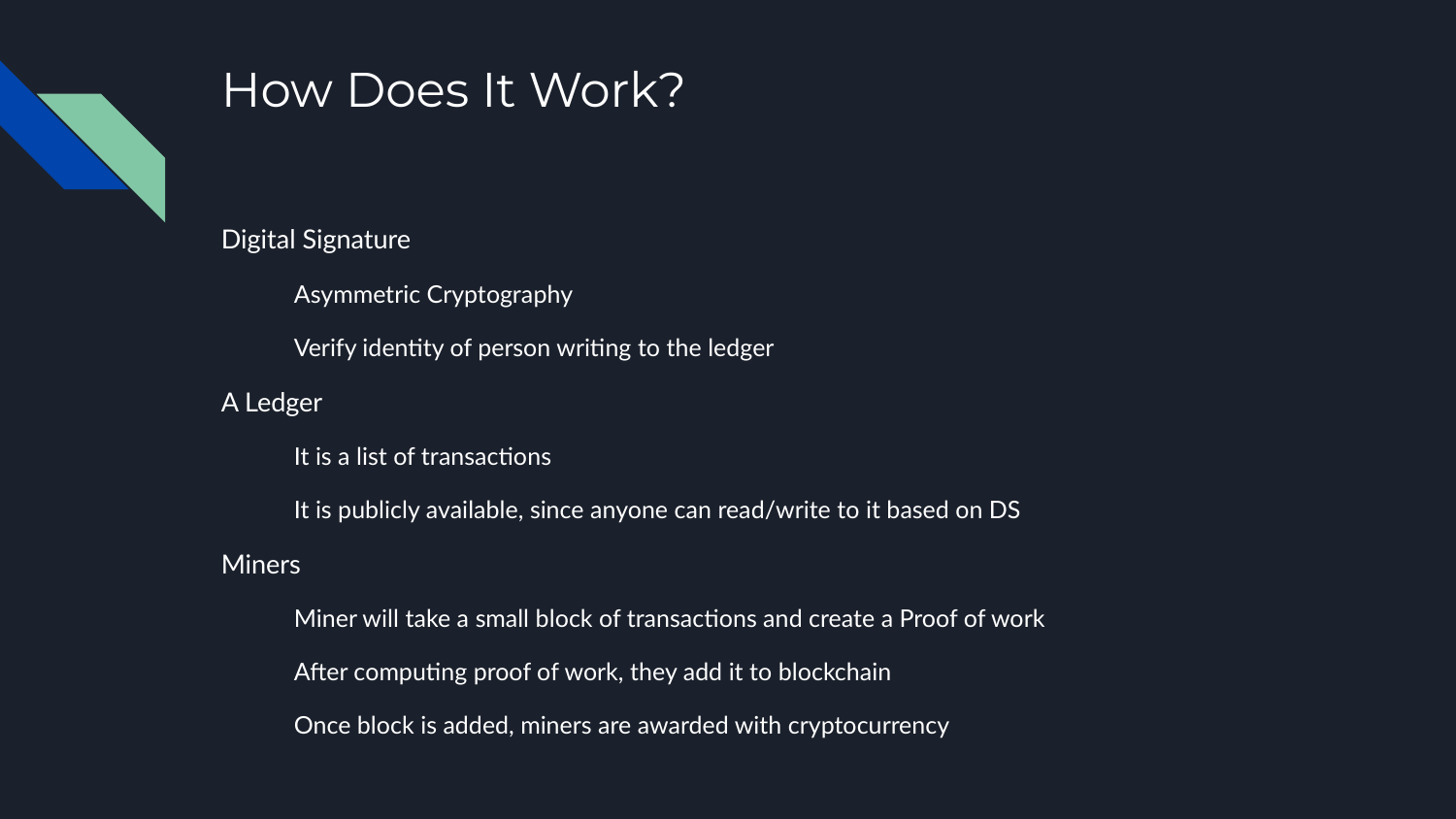

# How Does It Work?
Digital Signature
Asymmetric Cryptography
Verify identity of person writing to the ledger
A Ledger
It is a list of transactions
It is publicly available, since anyone can read/write to it based on DS
Miners
Miner will take a small block of transactions and create a Proof of work
After computing proof of work, they add it to blockchain
Once block is added, miners are awarded with cryptocurrency